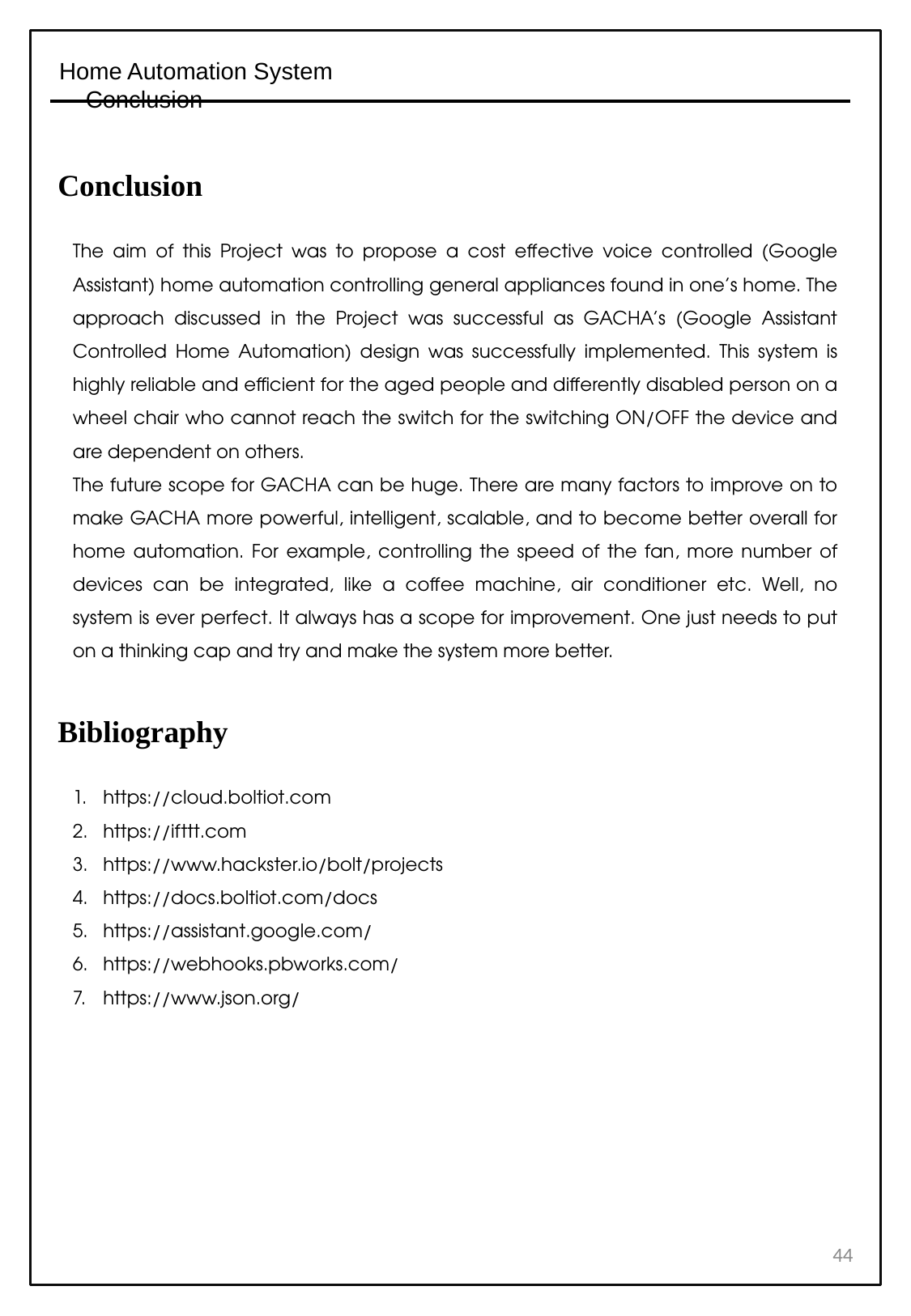

Home Automation System                                                                                    Conclusion
  Conclusion
The aim of this Project was to propose a cost effective voice controlled (Google Assistant) home automation controlling general appliances found in one’s home. The approach discussed in the Project was successful as GACHA’s (Google Assistant Controlled Home Automation) design was successfully implemented. This system is highly reliable and efficient for the aged people and differently disabled person on a wheel chair who cannot reach the switch for the switching ON/OFF the device and are dependent on others.
The future scope for GACHA can be huge. There are many factors to improve on to make GACHA more powerful, intelligent, scalable, and to become better overall for home automation. For example, controlling the speed of the fan, more number of devices can be integrated, like a coffee machine, air conditioner etc. Well, no system is ever perfect. It always has a scope for improvement. One just needs to put on a thinking cap and try and make the system more better.
  Bibliography
https://cloud.boltiot.com
https://ifttt.com
https://www.hackster.io/bolt/projects
https://docs.boltiot.com/docs
https://assistant.google.com/
https://webhooks.pbworks.com/
https://www.json.org/

44